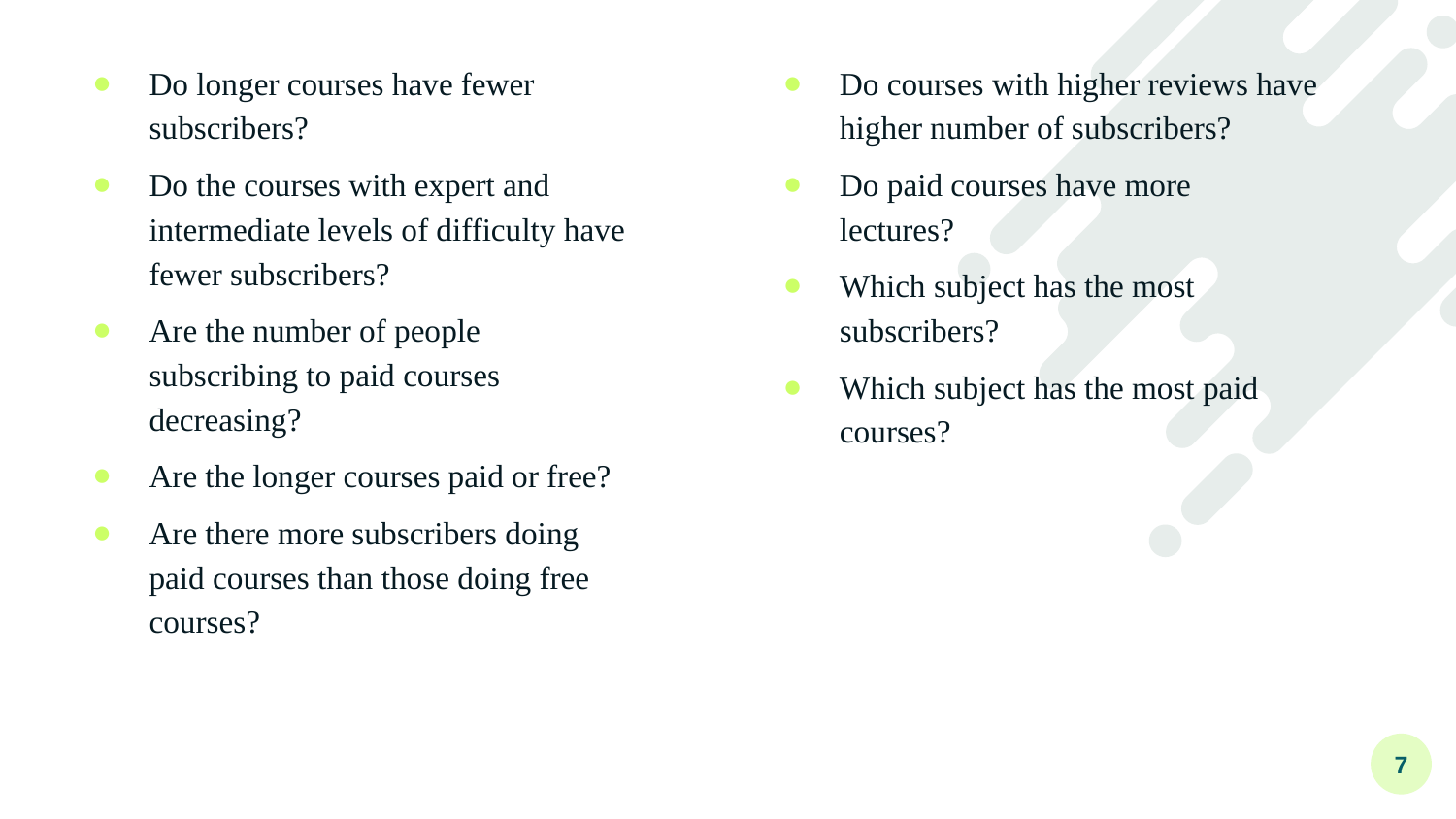

Do longer courses have fewer subscribers?
Do the courses with expert and intermediate levels of difficulty have fewer subscribers?
Are the number of people subscribing to paid courses decreasing?
Are the longer courses paid or free?
Are there more subscribers doing paid courses than those doing free courses?

Do courses with higher reviews have higher number of subscribers?
Do paid courses have more lectures?
Which subject has the most subscribers?
Which subject has the most paid courses?

7